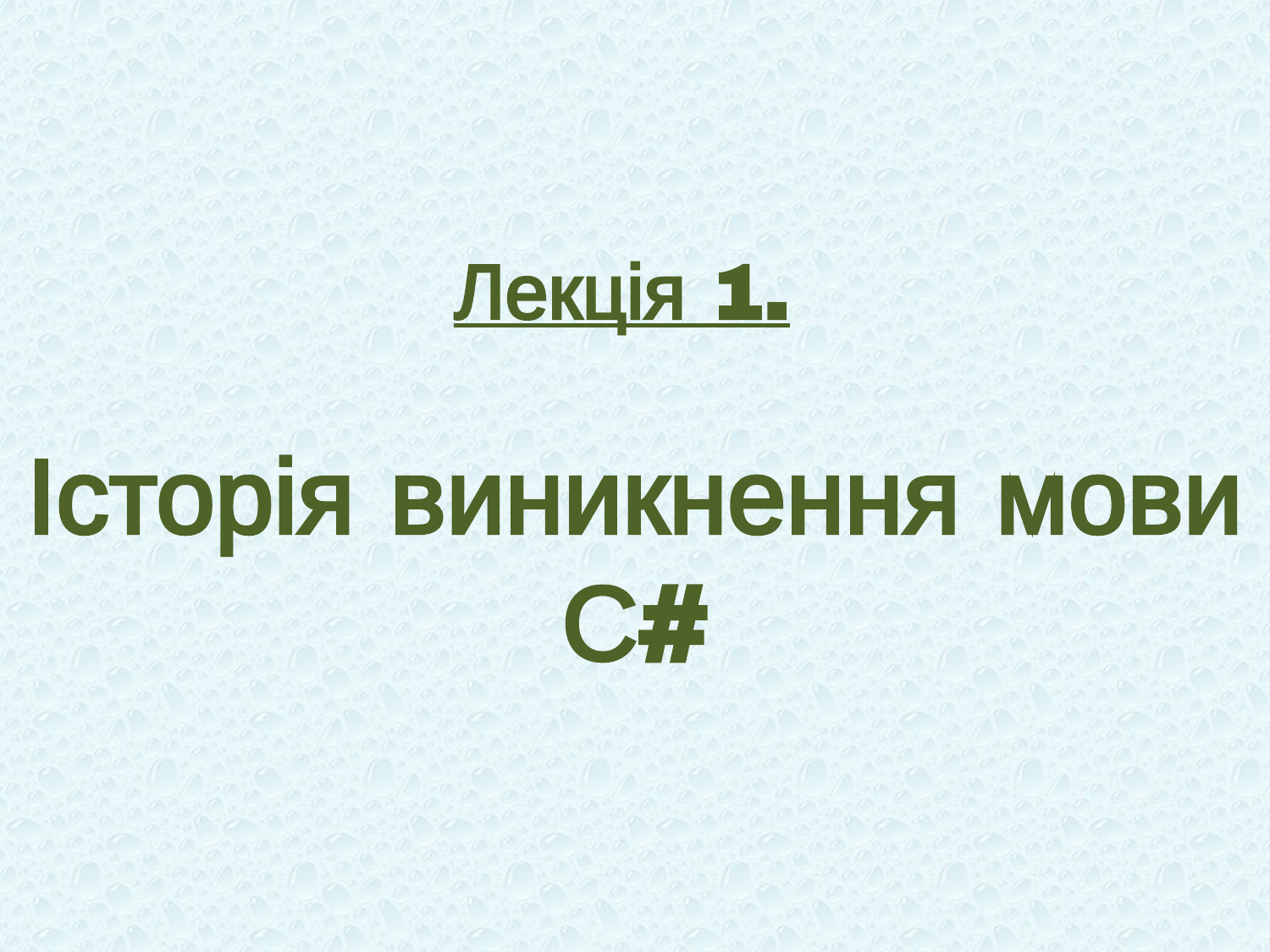

# Лекція 1. Історія виникнення мови С#